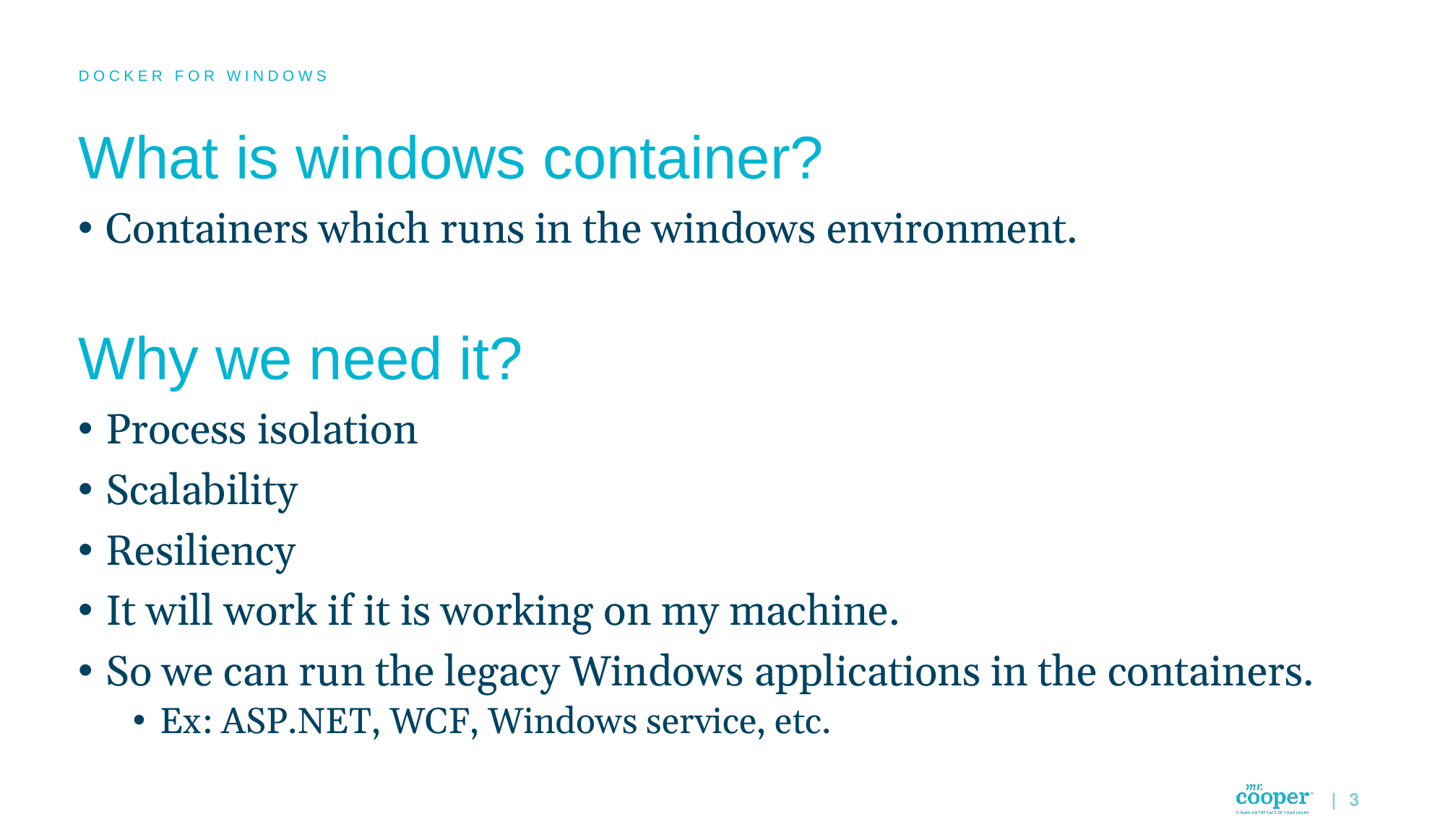

Docker for Windows
What is windows container?
Containers which runs in the windows environment.

Why we need it?
Process isolation
Scalability
Resiliency
It will work if it is working on my machine.
So we can run the legacy Windows applications in the containers.
Ex: ASP.NET, WCF, Windows service, etc.